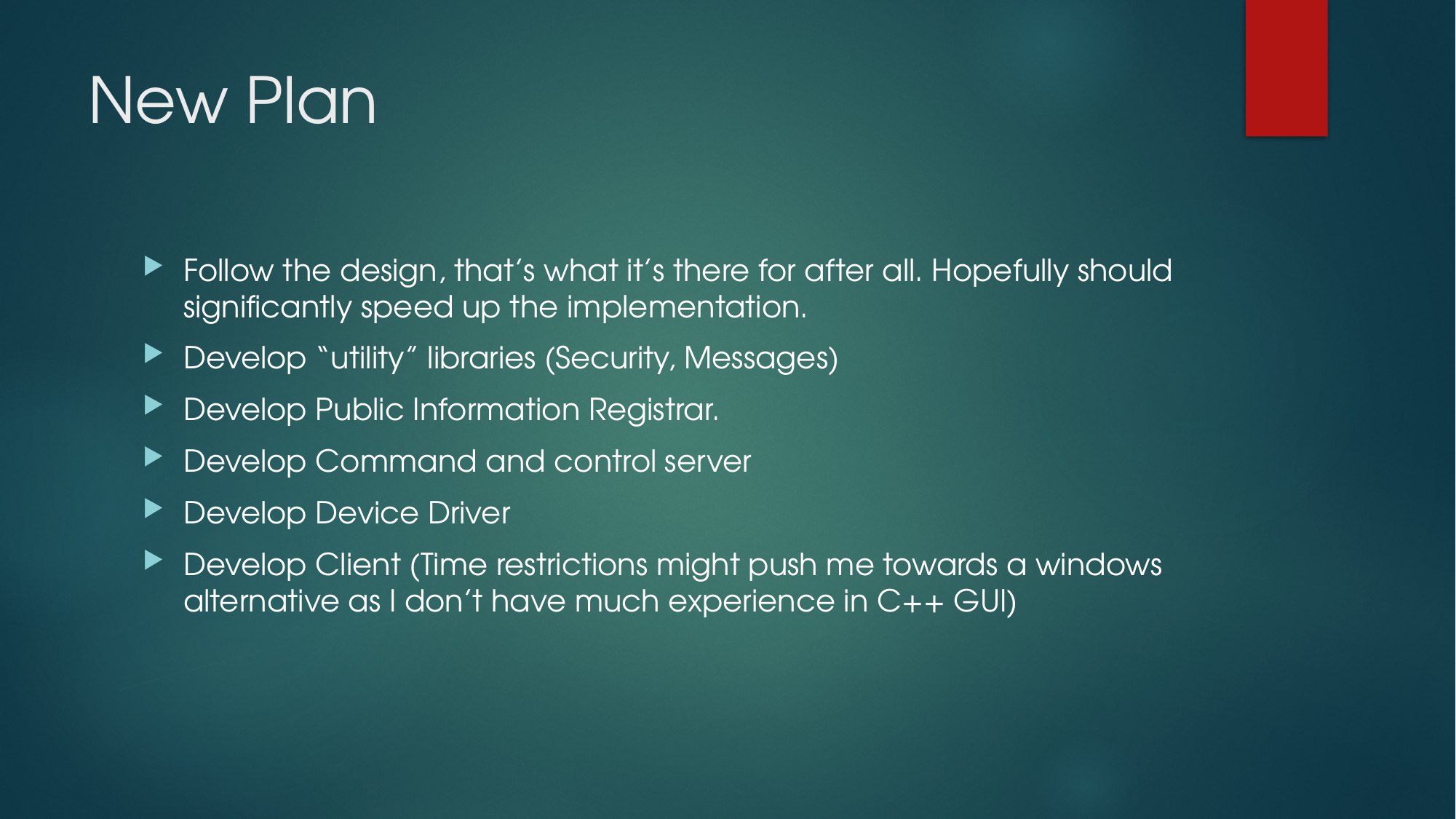

# New Plan
Follow the design, that’s what it’s there for after all. Hopefully should significantly speed up the implementation.
Develop “utility” libraries (Security, Messages)
Develop Public Information Registrar.
Develop Command and control server
Develop Device Driver
Develop Client (Time restrictions might push me towards a windows alternative as I don’t have much experience in C++ GUI)